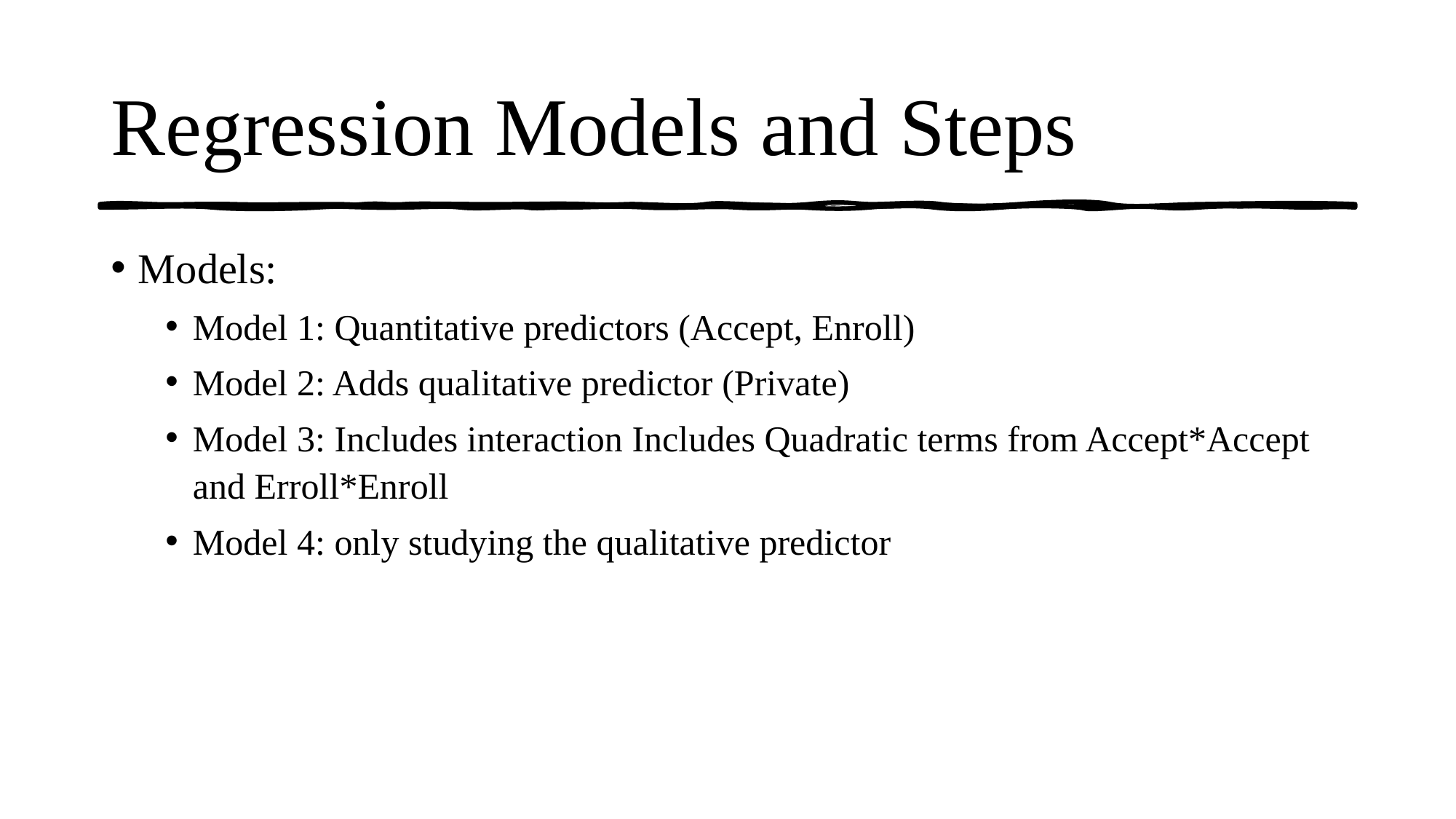

# Regression Models and Steps
Models:
Model 1: Quantitative predictors (Accept, Enroll)
Model 2: Adds qualitative predictor (Private)
Model 3: Includes interaction Includes Quadratic terms from Accept*Accept and Erroll*Enroll
Model 4: only studying the qualitative predictor